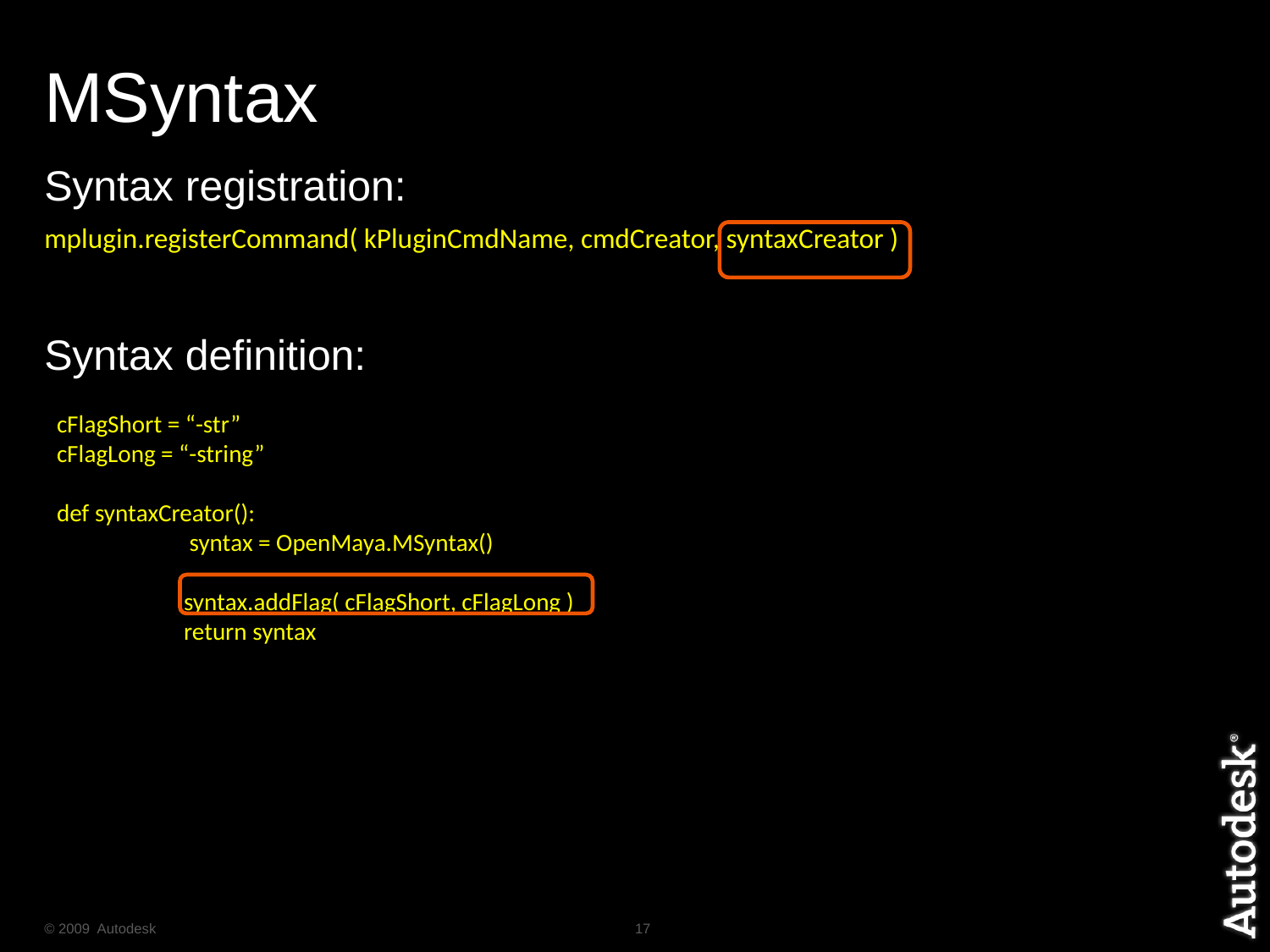

# MSyntax
Syntax registration:
mplugin.registerCommand( kPluginCmdName, cmdCreator, syntaxCreator )

Syntax definition:

cFlagShort = “-str”
cFlagLong = “-string”

def syntaxCreator():
	 syntax = OpenMaya.MSyntax()

	syntax.addFlag( cFlagShort, cFlagLong )
	return syntax